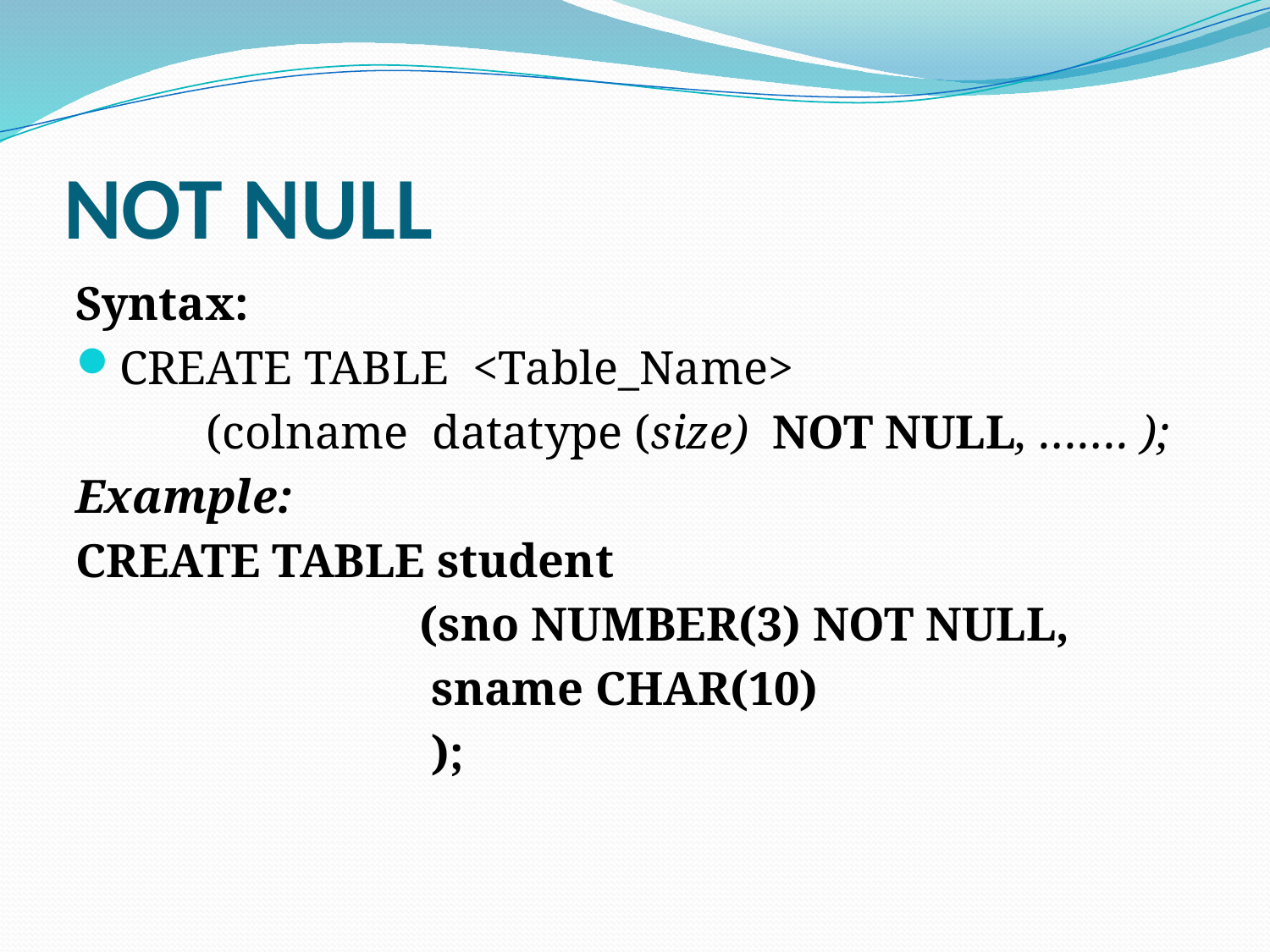

# NOT NULL
Syntax:
CREATE TABLE  <Table_Name>
           (colname  datatype (size)  NOT NULL, ……. );
Example:
CREATE TABLE student
                             (sno NUMBER(3) NOT NULL,
                              sname CHAR(10)
                              );